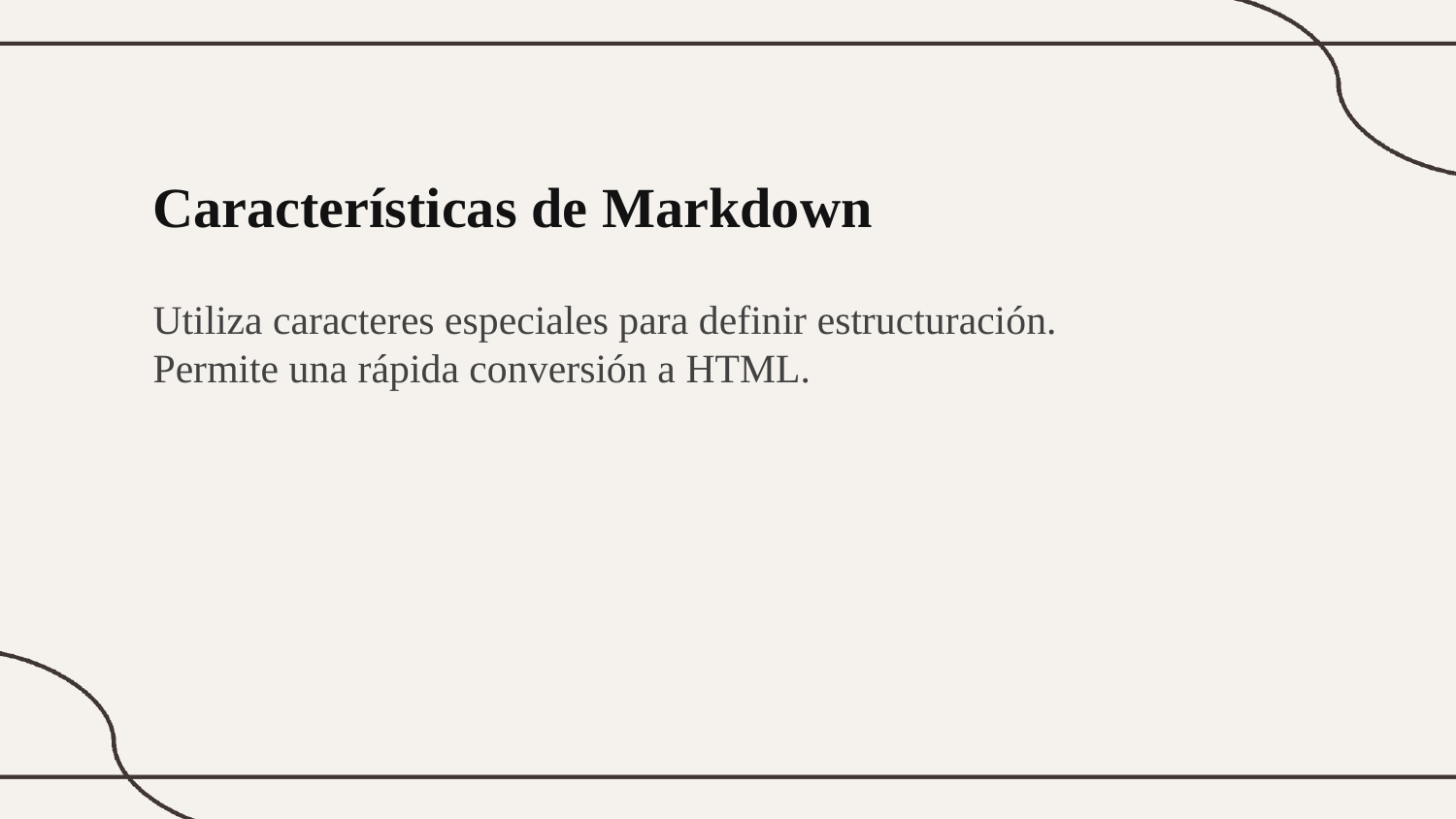

Características de Markdown
Utiliza caracteres especiales para definir estructuración.
Permite una rápida conversión a HTML.